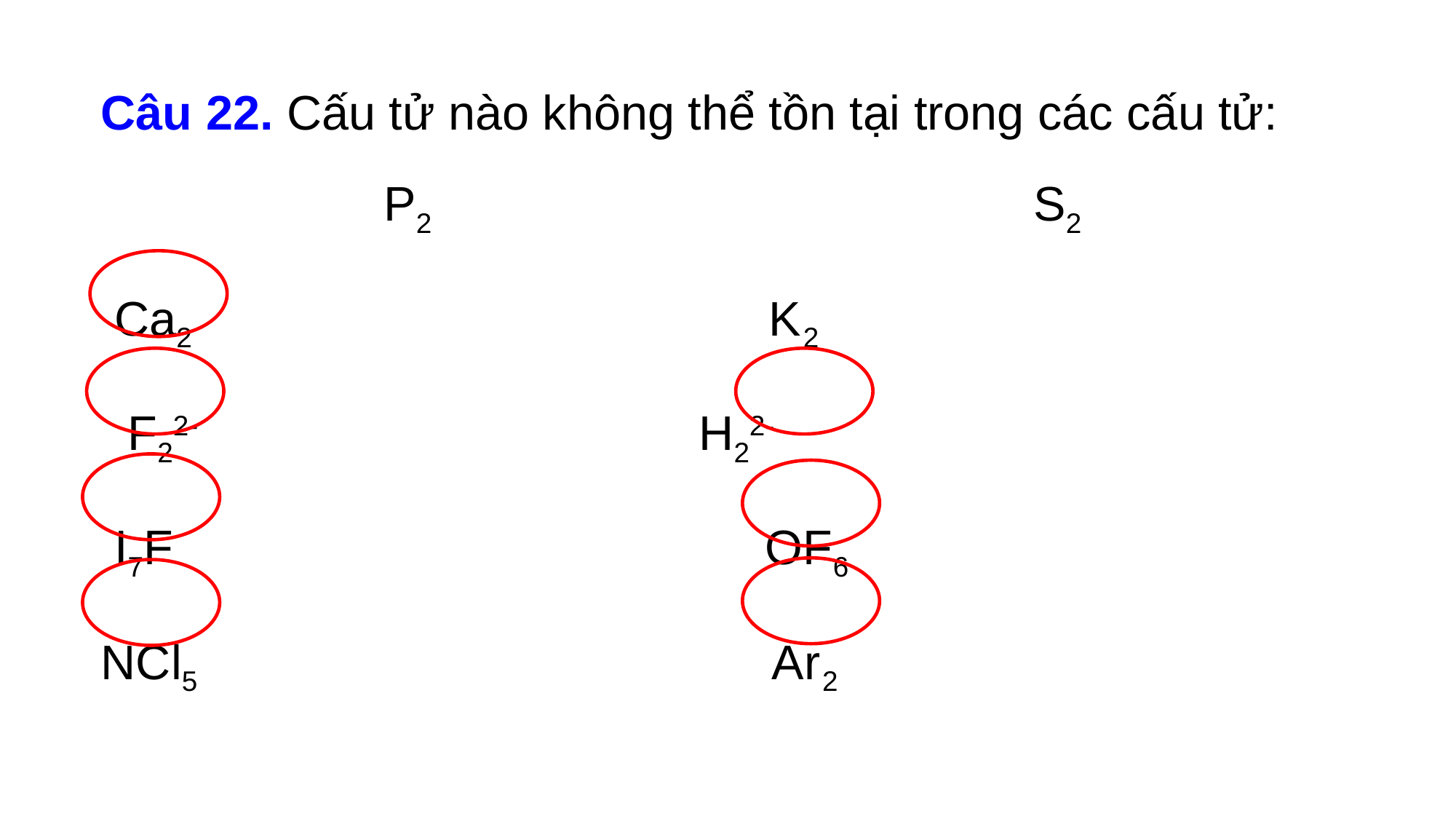

Câu 22. Cấu tử nào không thể tồn tại trong các cấu tử:                          P2­                                                   S2
 Ca2                                           K2
  F22-                                                                H22-
 I7F                                            OF6
NCl5                                           Ar2